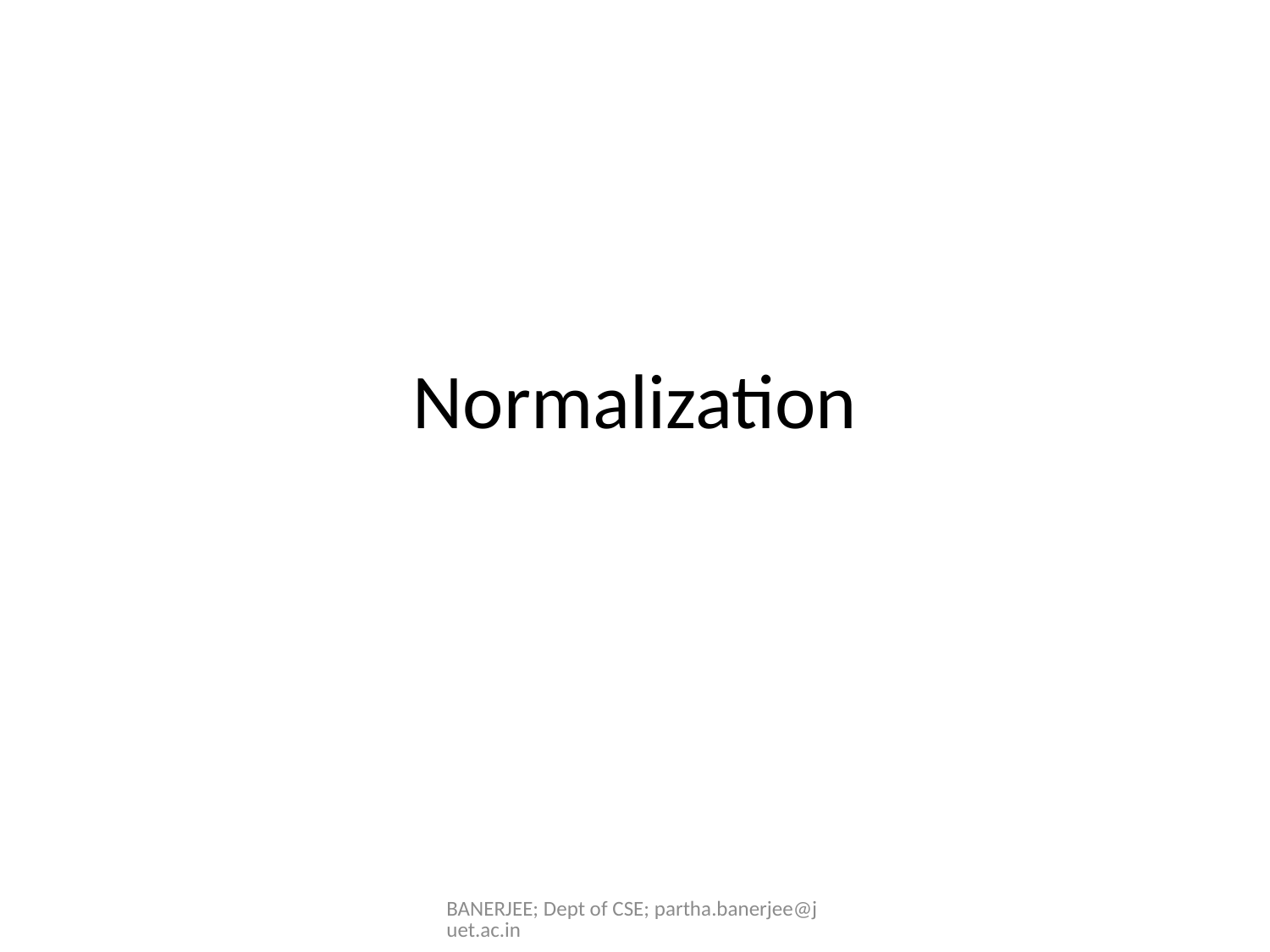

# Normalization
BANERJEE; Dept of CSE; partha.banerjee@juet.ac.in